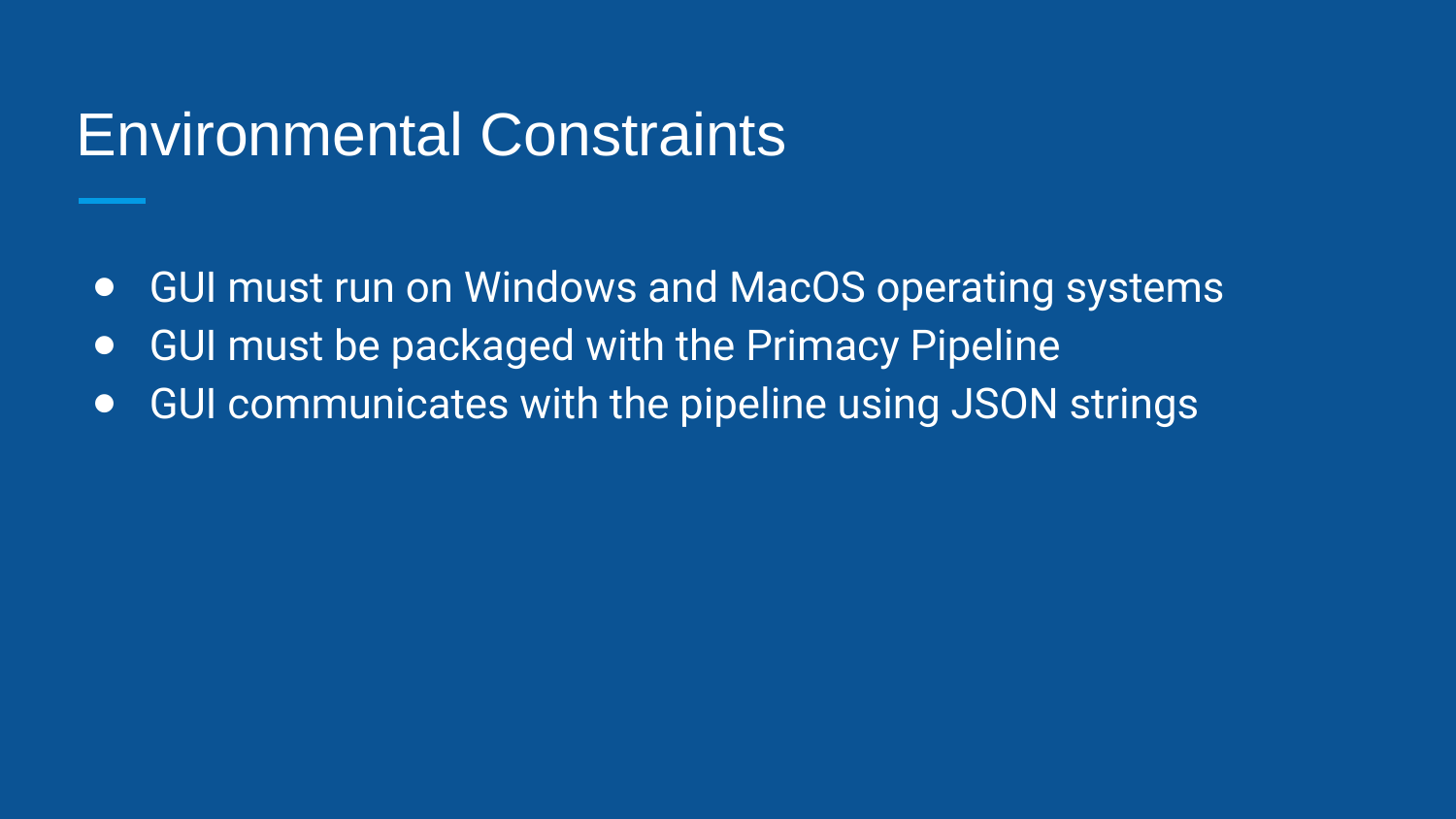

# Environmental Constraints
GUI must run on Windows and MacOS operating systems
GUI must be packaged with the Primacy Pipeline
GUI communicates with the pipeline using JSON strings